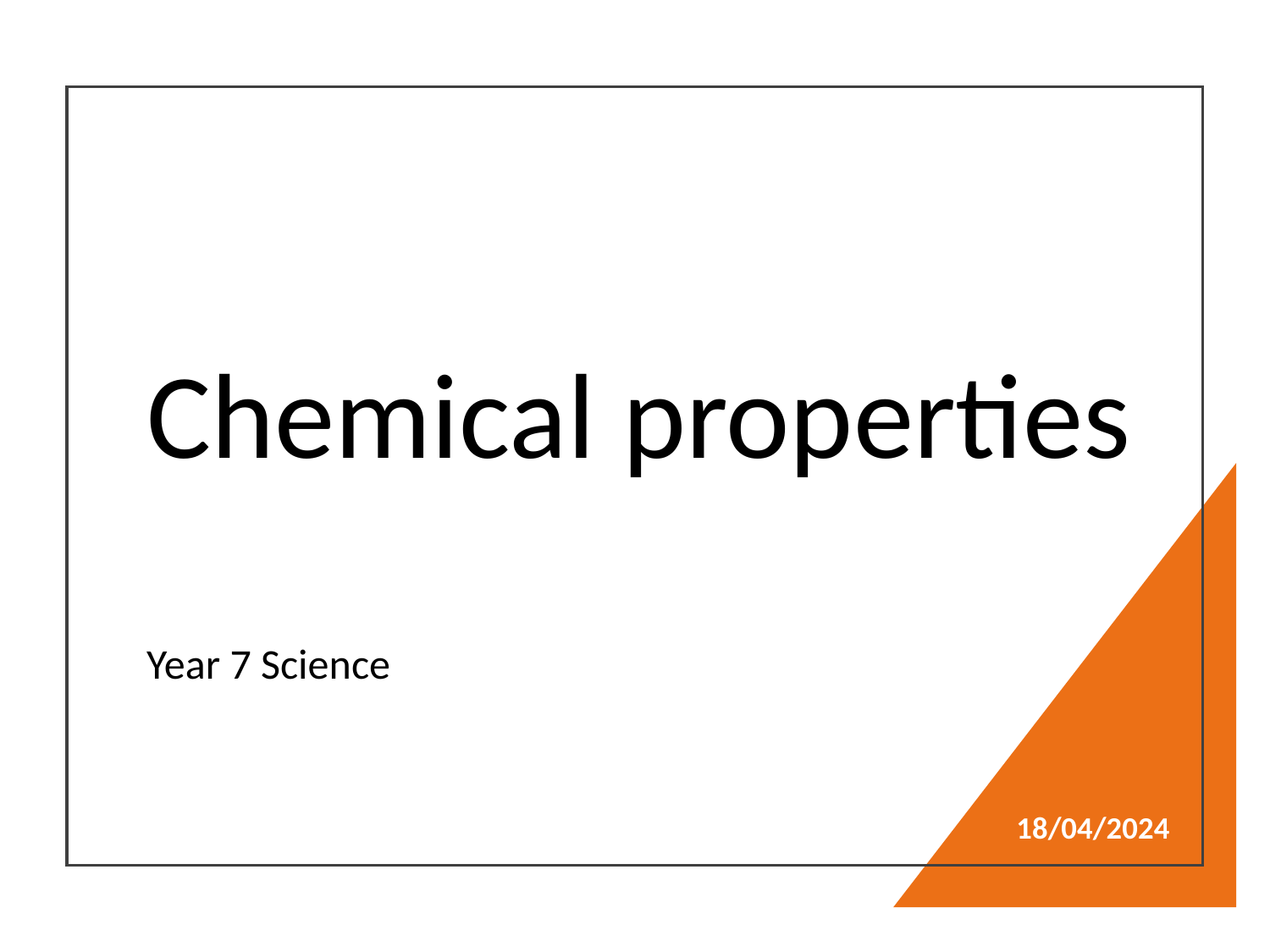

# Chemical properties

Year 7 Science

18/04/2024